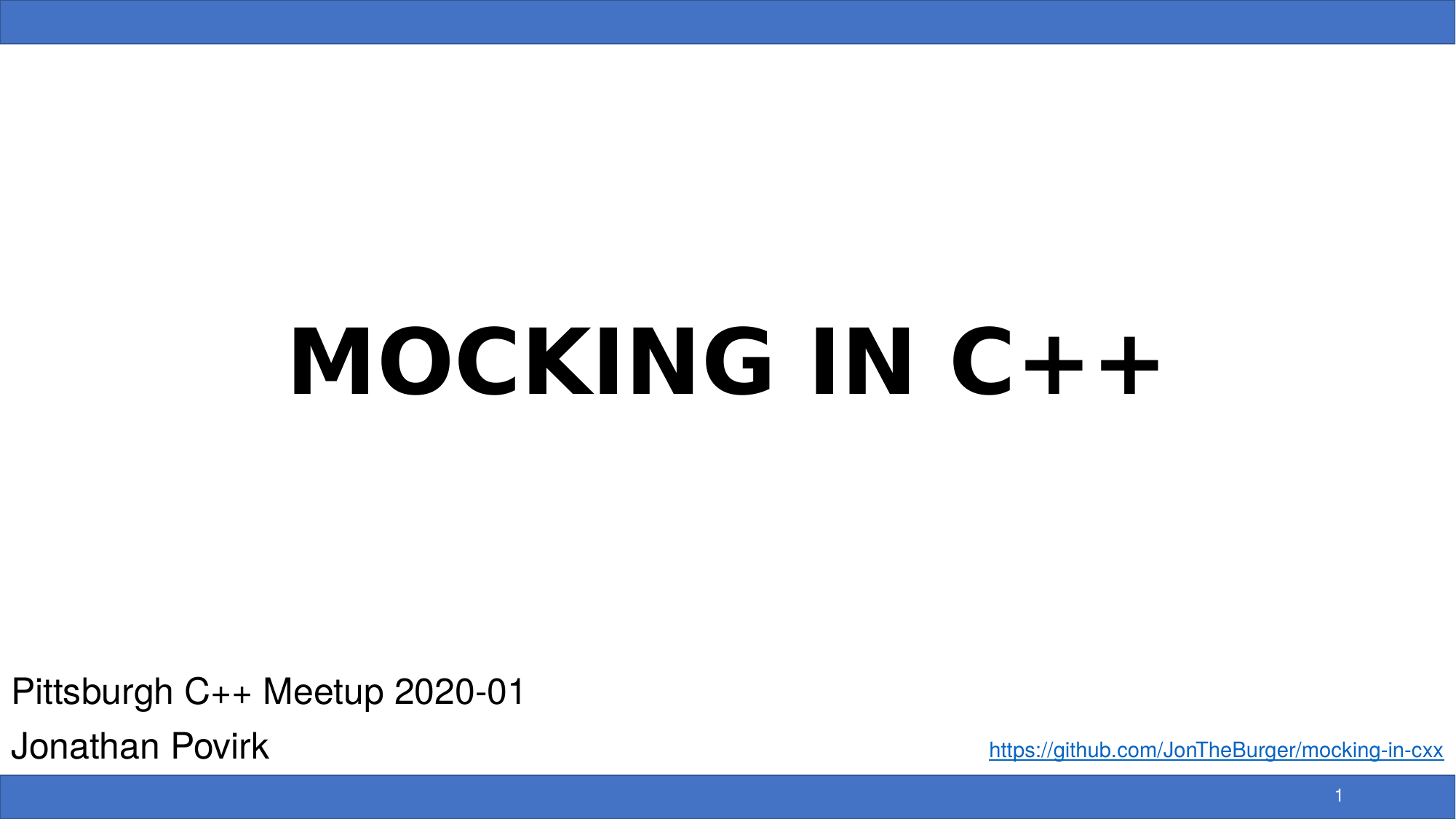

# MOCKING IN C++
Pittsburgh C++ Meetup 2020-01
Jonathan Povirk
https://github.com/JonTheBurger/mocking-in-cxx
1